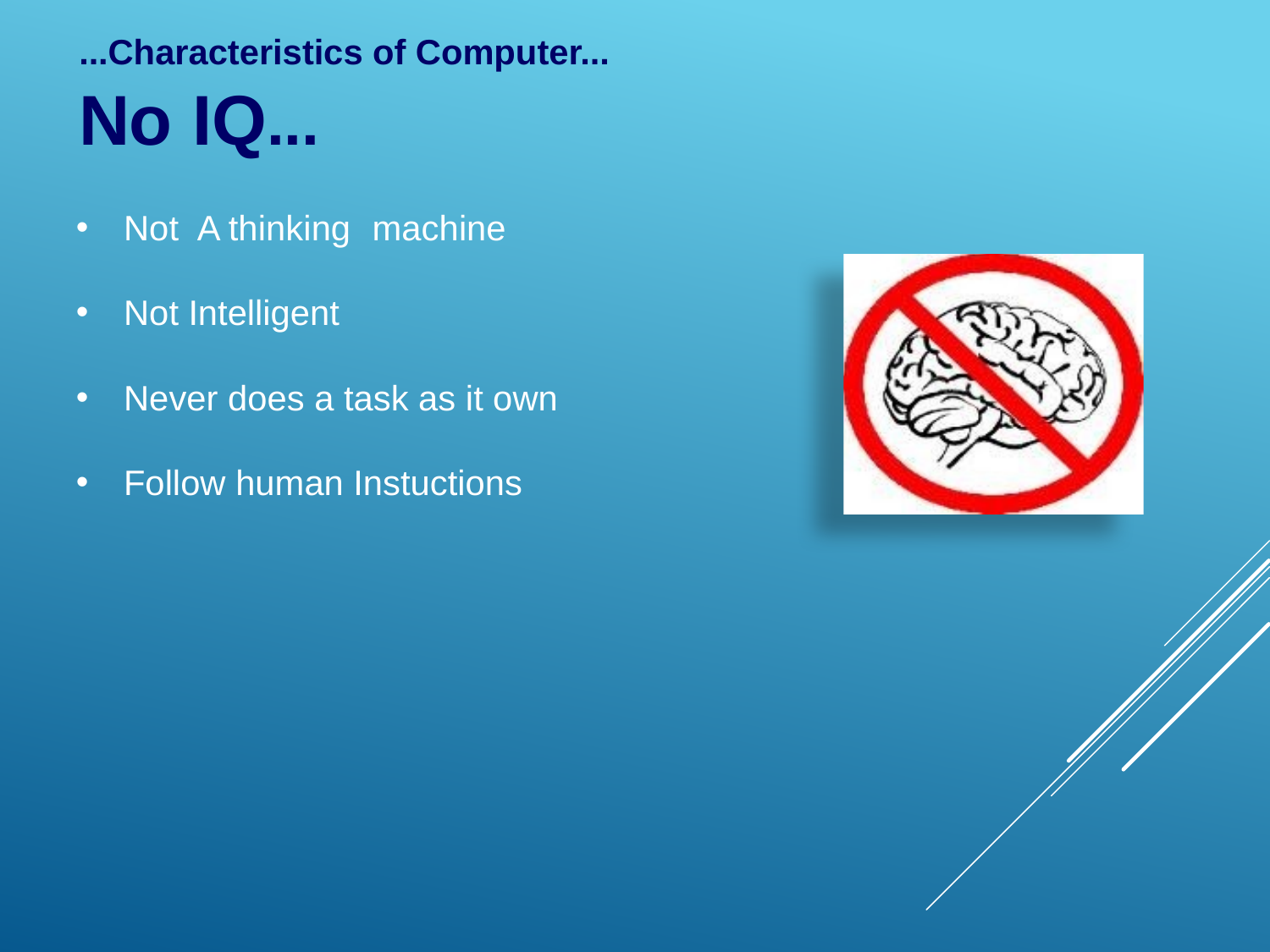

...Characteristics of Computer...
No
IQ...
•
Not
A thinking
machine

•
Not
Intelligent
•
Never does a task as it own
•
Follow human Instuctions